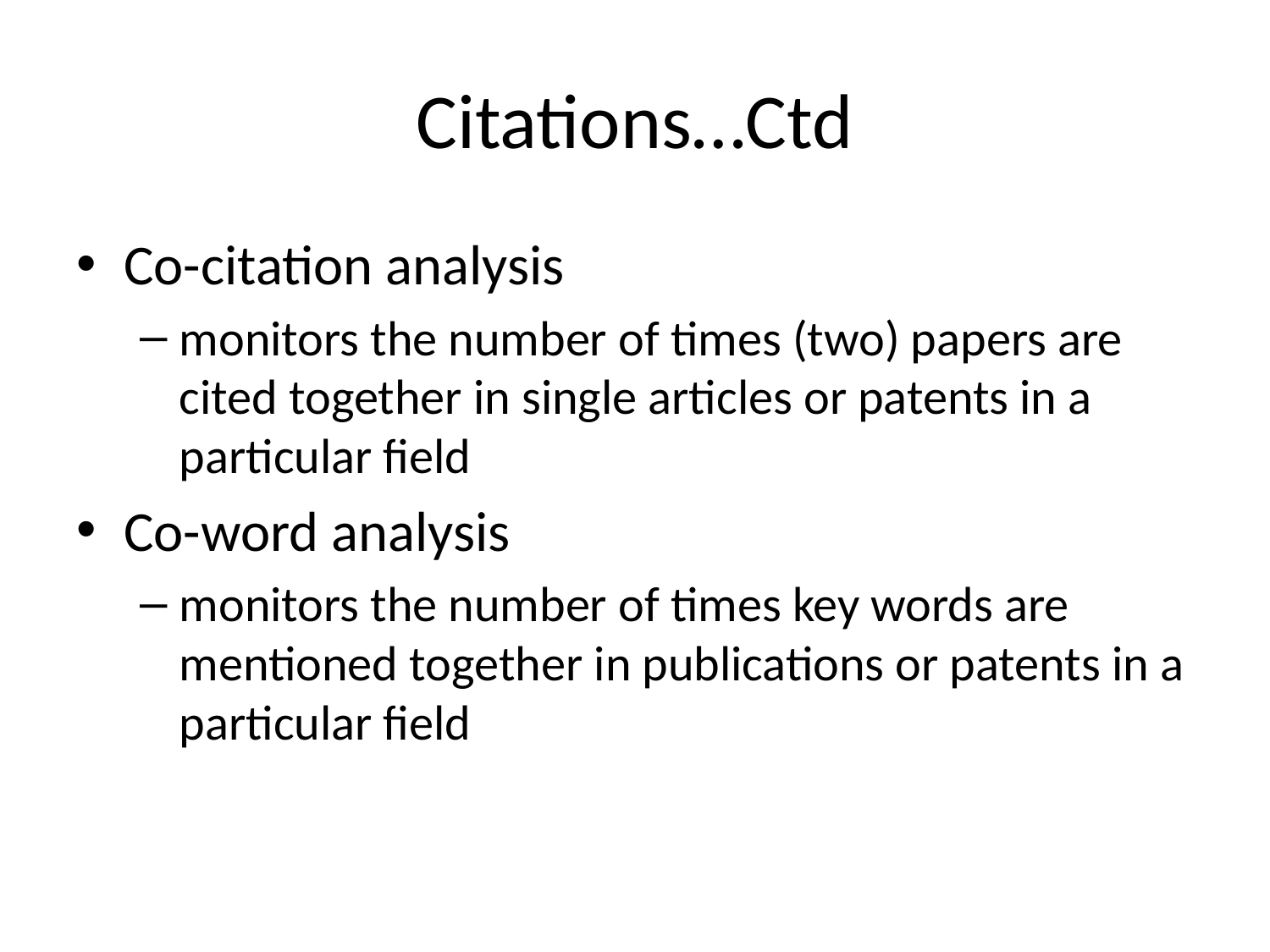

# Citations…Ctd
Co-citation analysis
monitors the number of times (two) papers are cited together in single articles or patents in a particular field
Co-word analysis
monitors the number of times key words are mentioned together in publications or patents in a particular field